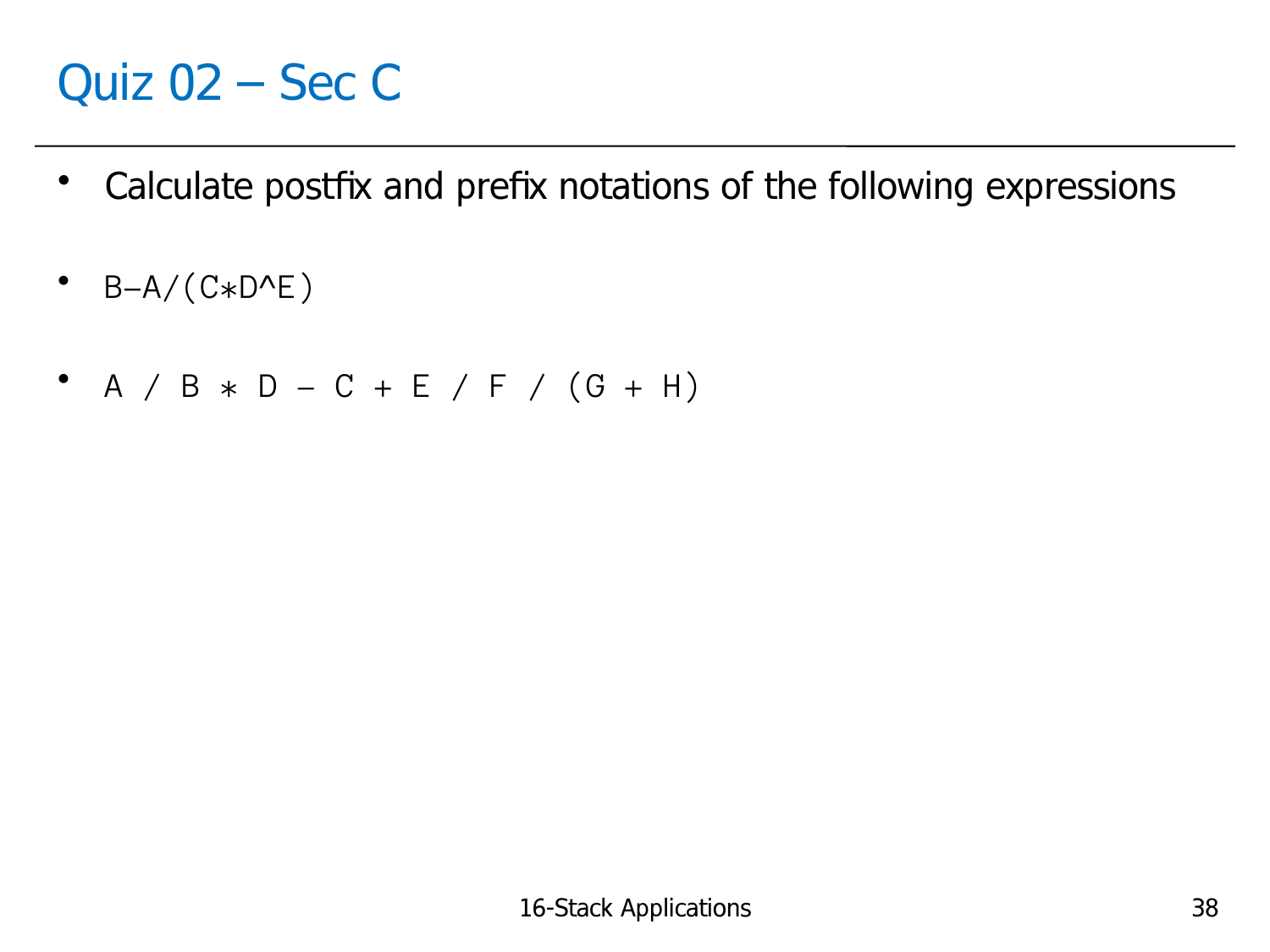

# Quiz 02 – Sec C
Calculate postfix and prefix notations of the following expressions

B-A/(C*D^E)

A / B * D – C + E / F / (G + H)

16-Stack Applications
38